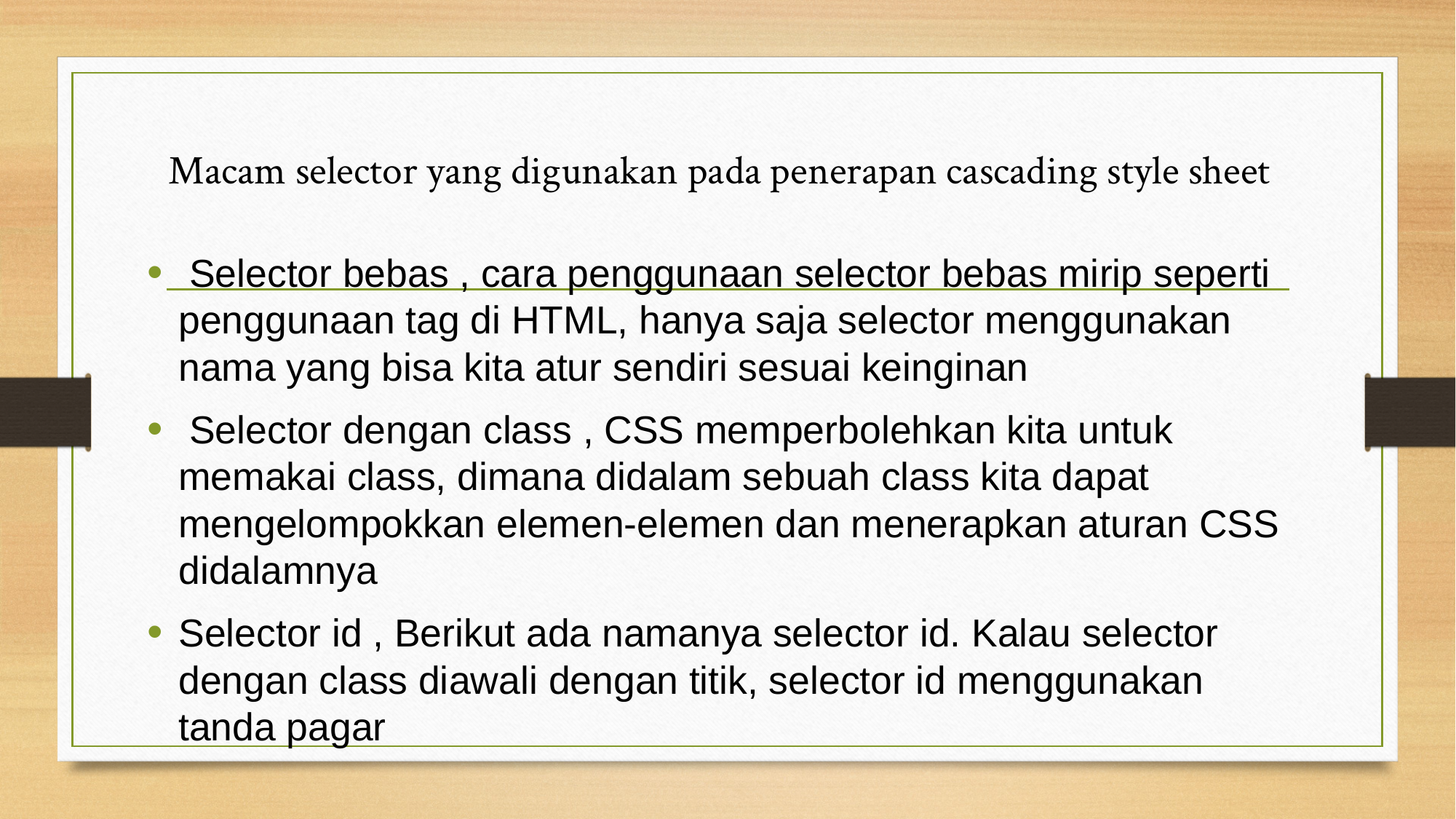

# Macam selector yang digunakan pada penerapan cascading style sheet
 Selector bebas , cara penggunaan selector bebas mirip seperti penggunaan tag di HTML, hanya saja selector menggunakan nama yang bisa kita atur sendiri sesuai keinginan
 Selector dengan class , CSS memperbolehkan kita untuk memakai class, dimana didalam sebuah class kita dapat mengelompokkan elemen-elemen dan menerapkan aturan CSS didalamnya
Selector id , Berikut ada namanya selector id. Kalau selector dengan class diawali dengan titik, selector id menggunakan tanda pagar